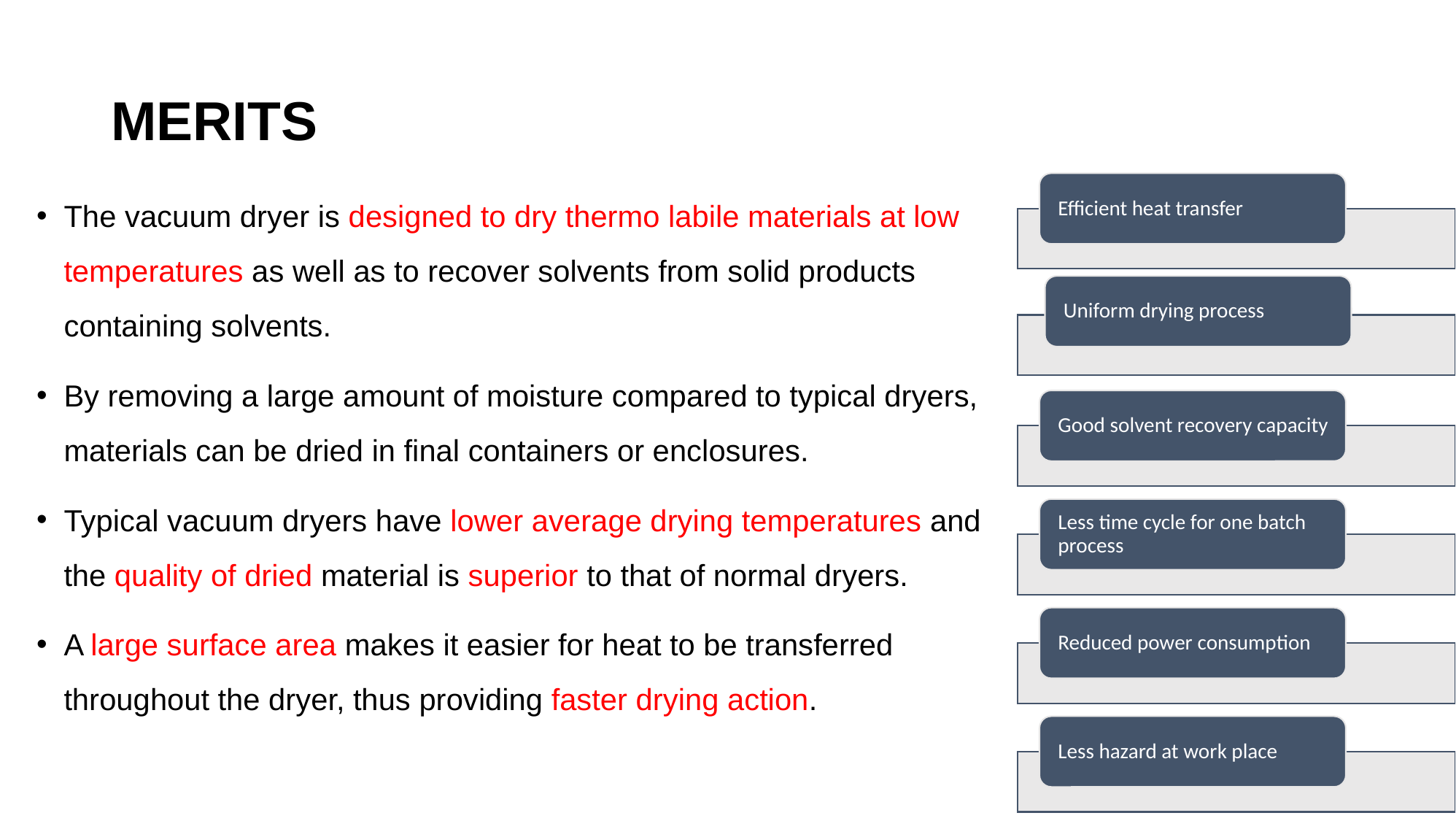

# MERITS
Efficient heat transfer
Uniform drying process
Good solvent recovery capacity
Less time cycle for one batch process
Reduced power consumption
Less hazard at work place
The vacuum dryer is designed to dry thermo labile materials at low temperatures as well as to recover solvents from solid products containing solvents.
By removing a large amount of moisture compared to typical dryers, materials can be dried in final containers or enclosures.
Typical vacuum dryers have lower average drying temperatures and the quality of dried material is superior to that of normal dryers.
A large surface area makes it easier for heat to be transferred throughout the dryer, thus providing faster drying action.